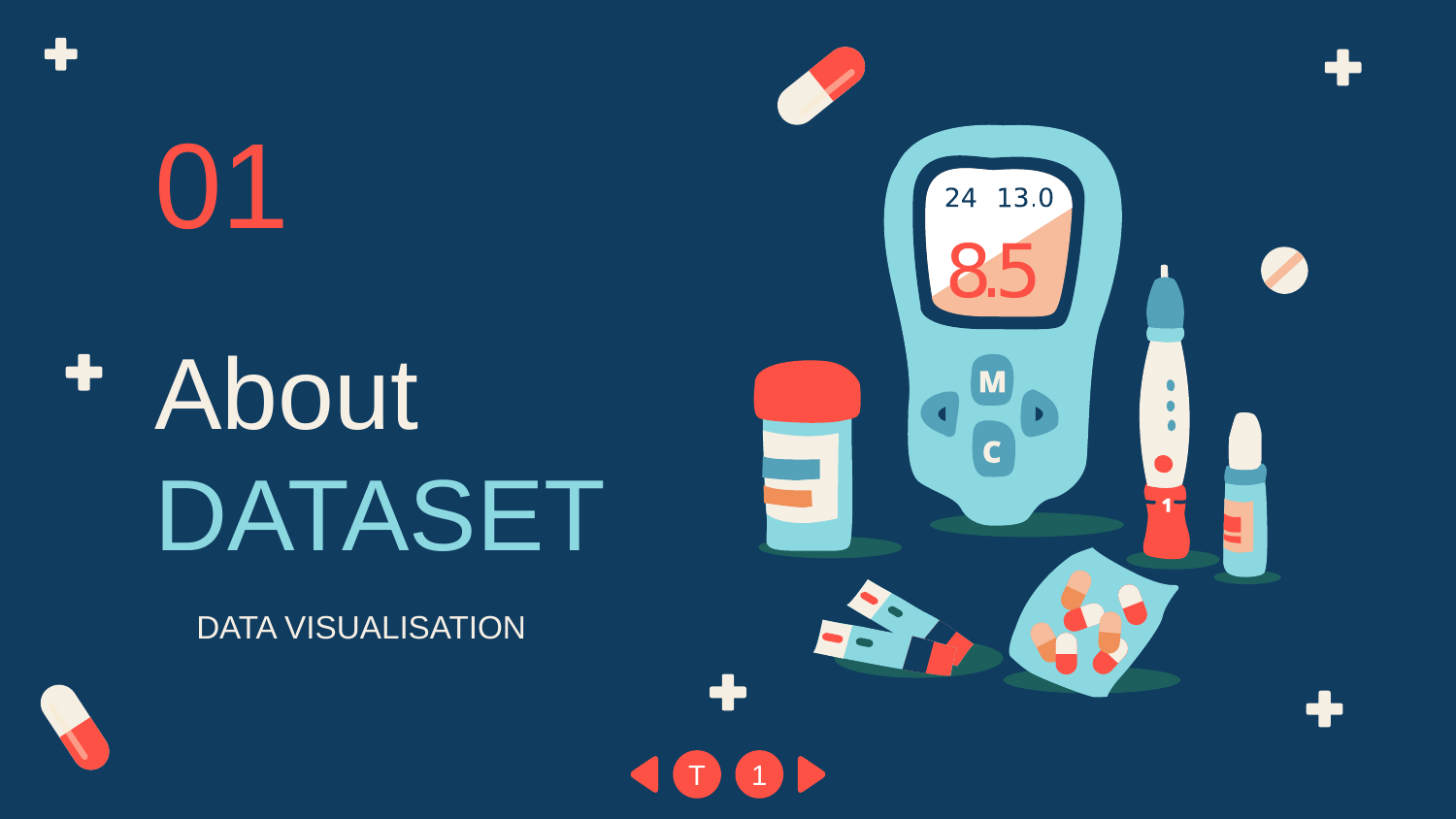

01

# About DATASET
DATA VISUALISATION

T
1